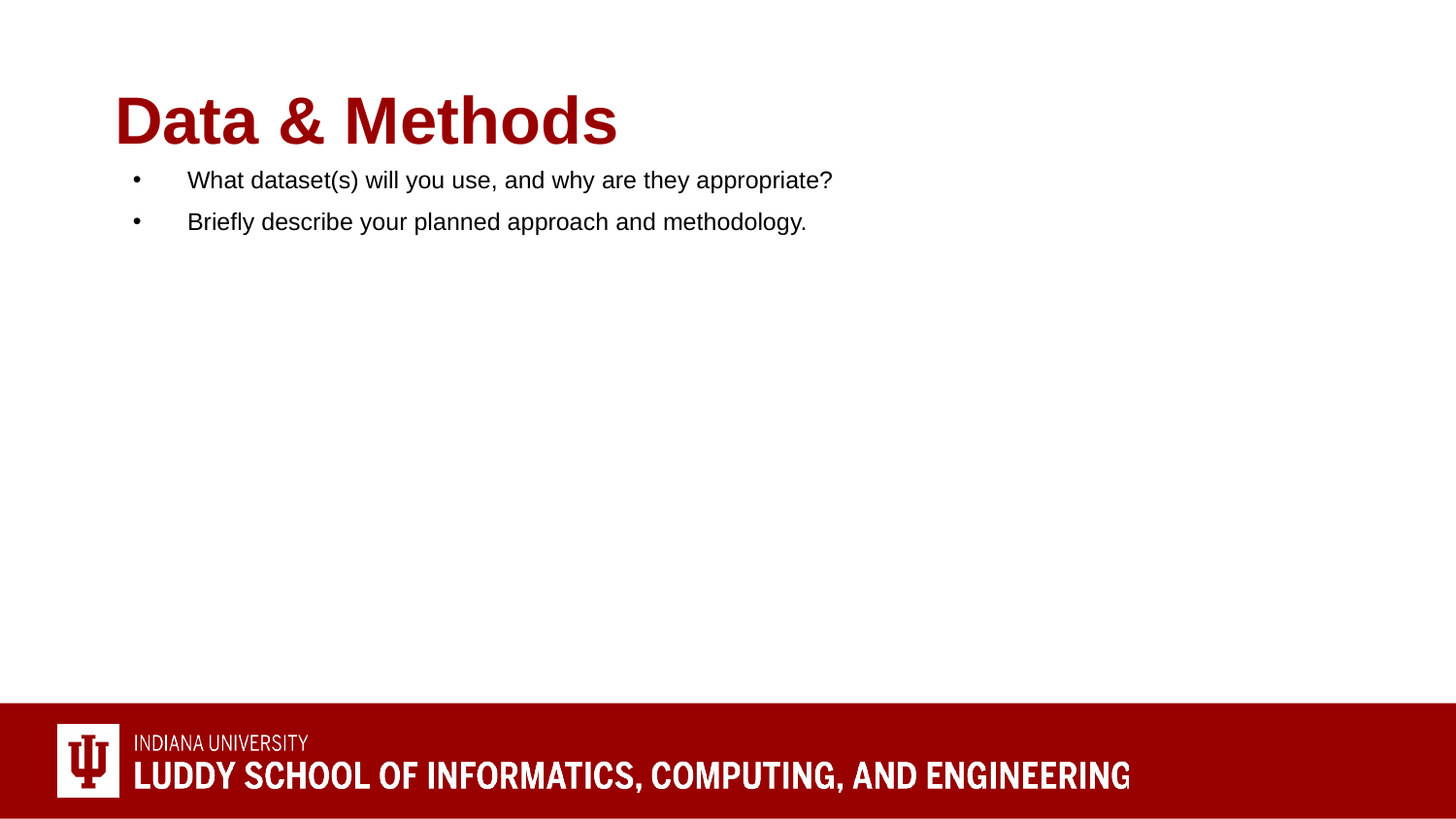

# Data & Methods
What dataset(s) will you use, and why are they appropriate?
Briefly describe your planned approach and methodology.